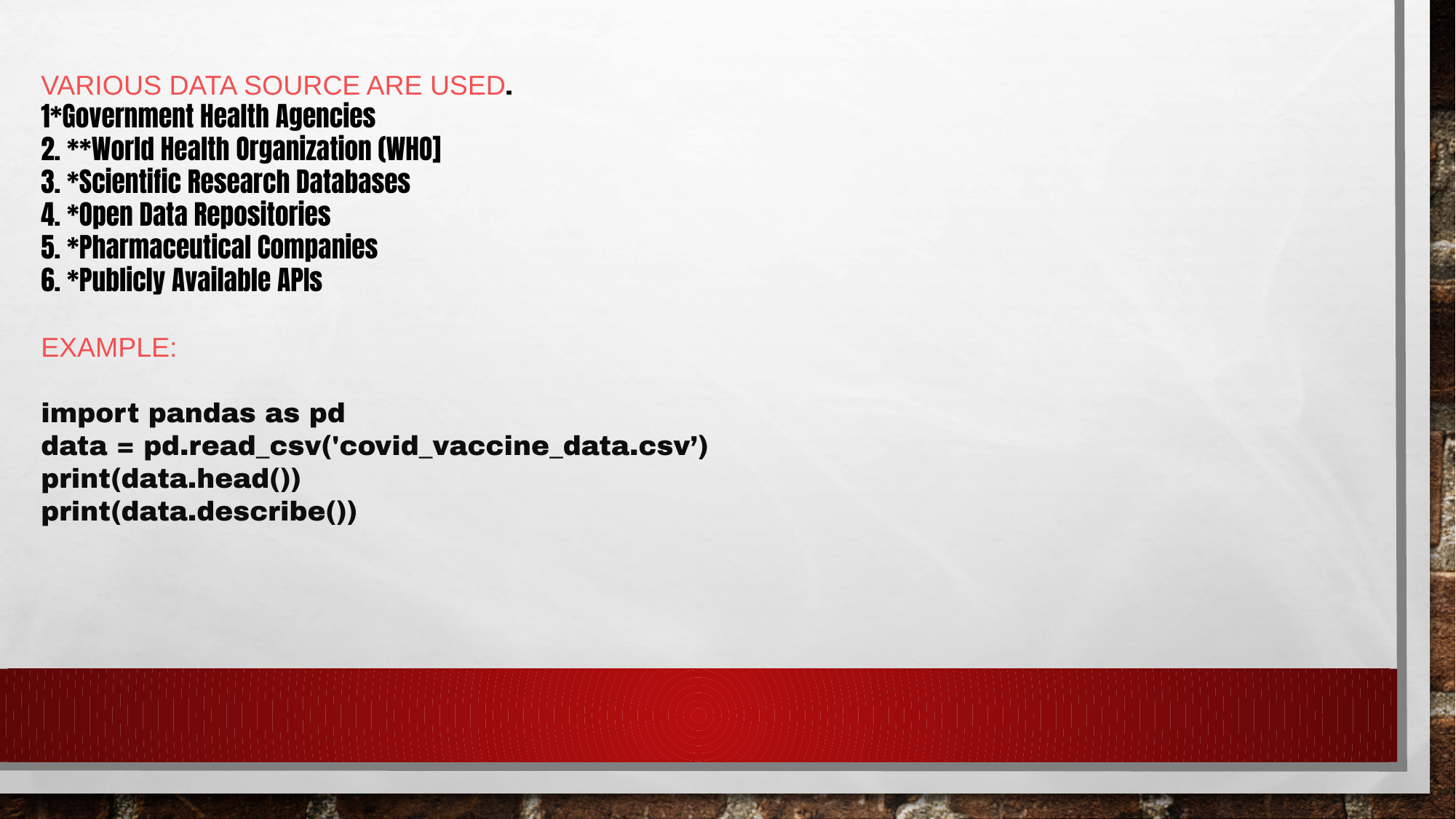

VARIOUS DATA SOURCE ARE USED.
1*Government Health Agencies
2. **World Health Organization (WHO]
3. *Scientific Research Databases
4. *Open Data Repositories
5. *Pharmaceutical Companies
6. *Publicly Available APIs

EXAMPLE:

import pandas as pd
data = pd.read_csv('covid_vaccine_data.csv’)
print(data.head())
print(data.describe())